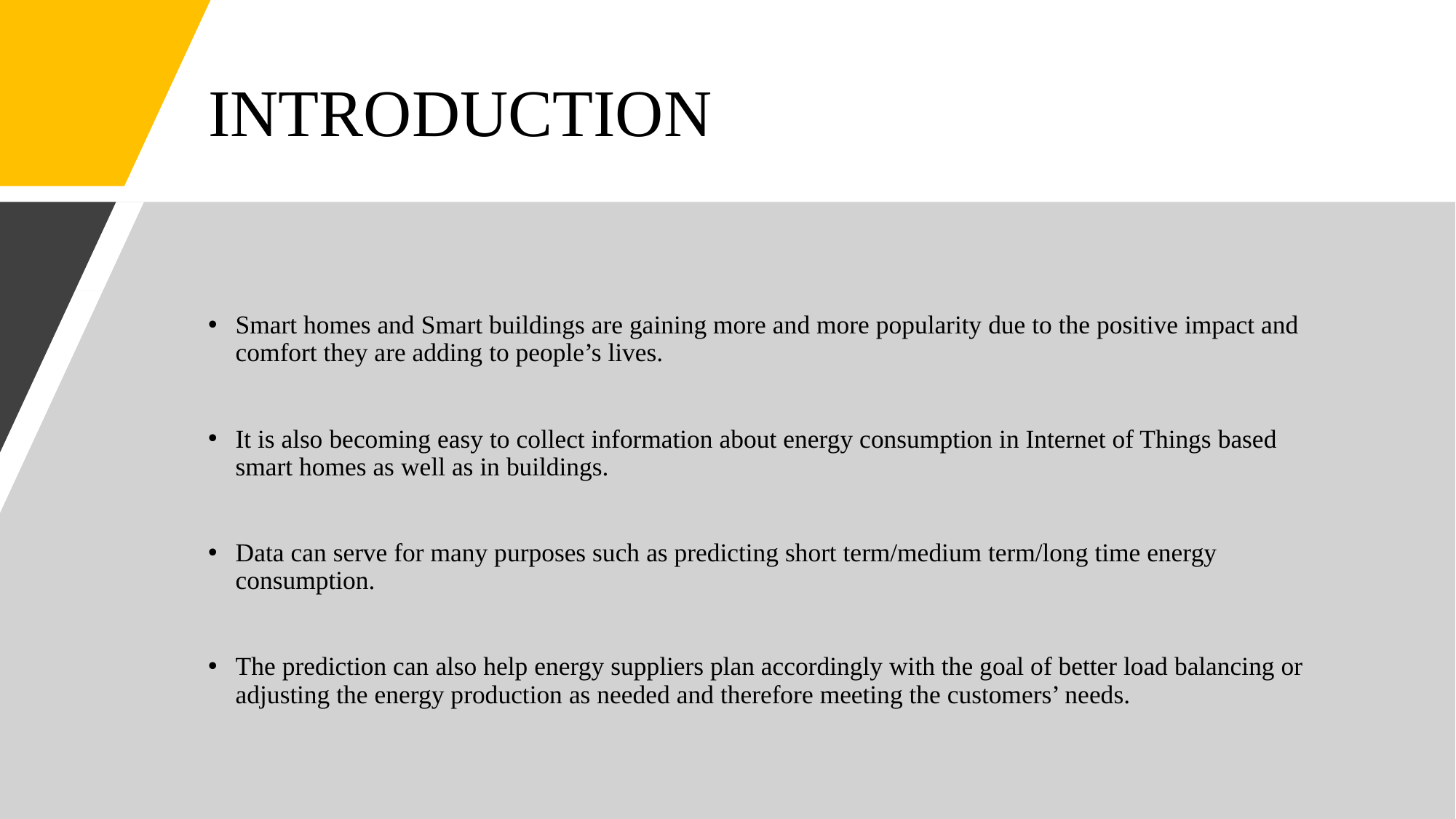

# INTRODUCTION

Smart homes and Smart buildings are gaining more and more popularity due to the positive impact and comfort they are adding to people’s lives.

It is also becoming easy to collect information about energy consumption in Internet of Things based smart homes as well as in buildings.

Data can serve for many purposes such as predicting short term/medium term/long time energy consumption.

The prediction can also help energy suppliers plan accordingly with the goal of better load balancing or adjusting the energy production as needed and therefore meeting the customers’ needs.